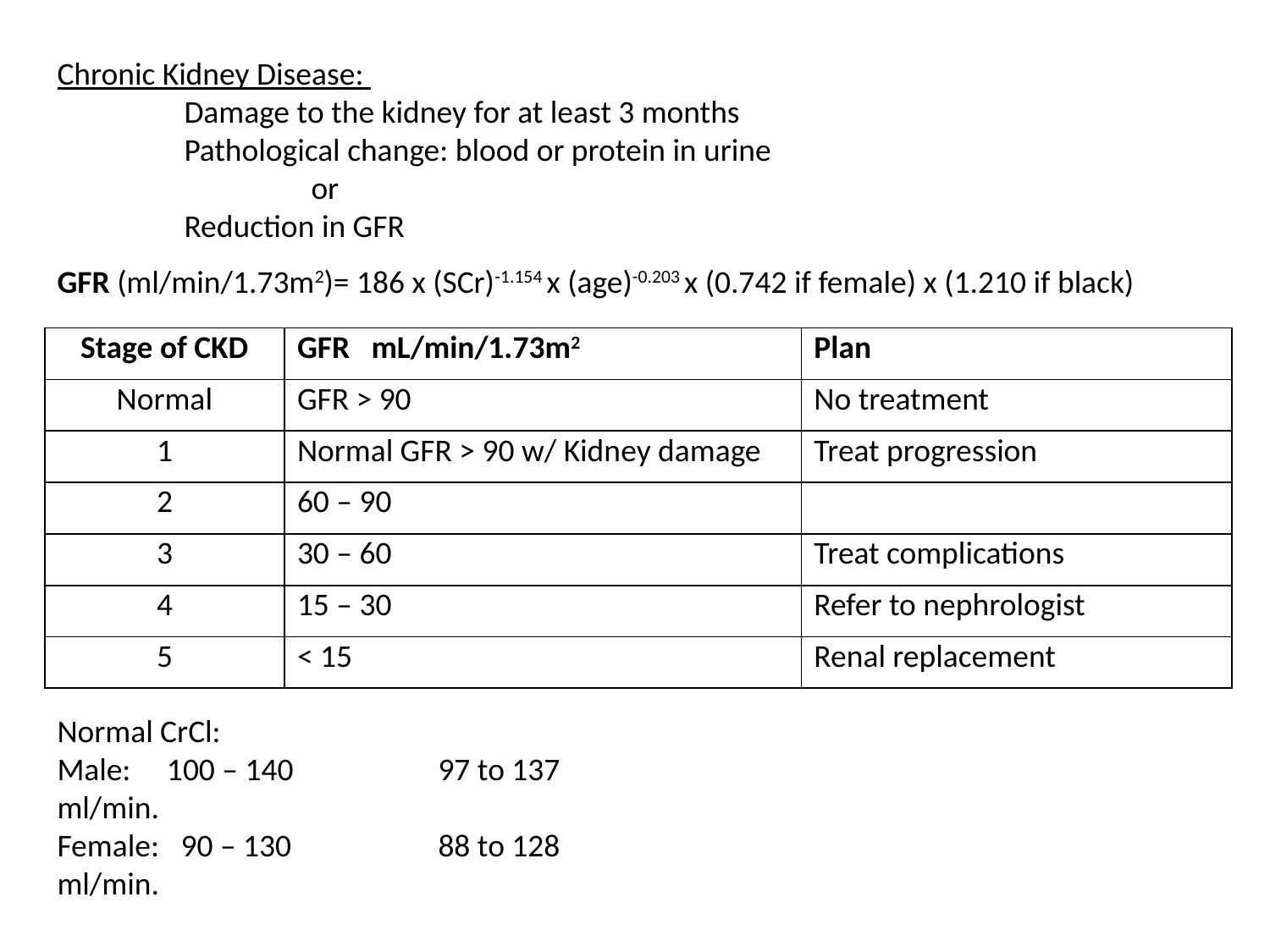

Chronic Kidney Disease:
	Damage to the kidney for at least 3 months
	Pathological change: blood or protein in urine
		or
	Reduction in GFR
GFR (ml/min/1.73m2)= 186 x (SCr)-1.154 x (age)-0.203 x (0.742 if female) x (1.210 if black)
| Stage of CKD | GFR mL/min/1.73m2 | Plan |
| --- | --- | --- |
| Normal | GFR > 90 | No treatment |
| 1 | Normal GFR > 90 w/ Kidney damage | Treat progression |
| 2 | 60 – 90 |  |
| 3 | 30 – 60 | Treat complications |
| 4 | 15 – 30 | Refer to nephrologist |
| 5 | < 15 | Renal replacement |
Normal CrCl:
Male:     100 – 140		97 to 137 ml/min.
Female:   90 – 130		88 to 128 ml/min.